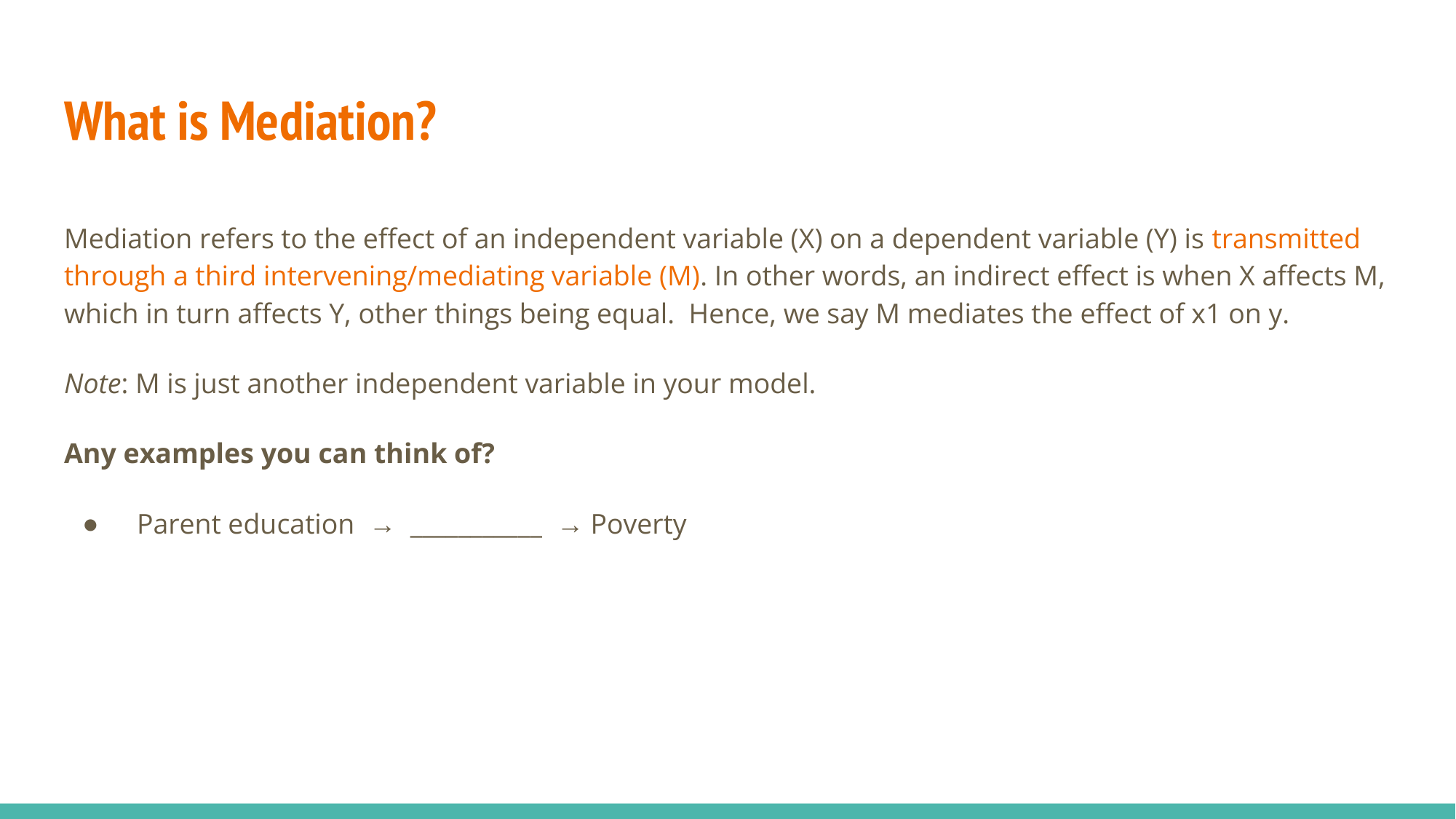

# What is Mediation?
Mediation refers to the effect of an independent variable (X) on a dependent variable (Y) is transmitted through a third intervening/mediating variable (M). In other words, an indirect effect is when X affects M, which in turn affects Y, other things being equal.  Hence, we say M mediates the effect of x1 on y.
Note: M is just another independent variable in your model.
Any examples you can think of?
Parent education  →  ___________  → Poverty